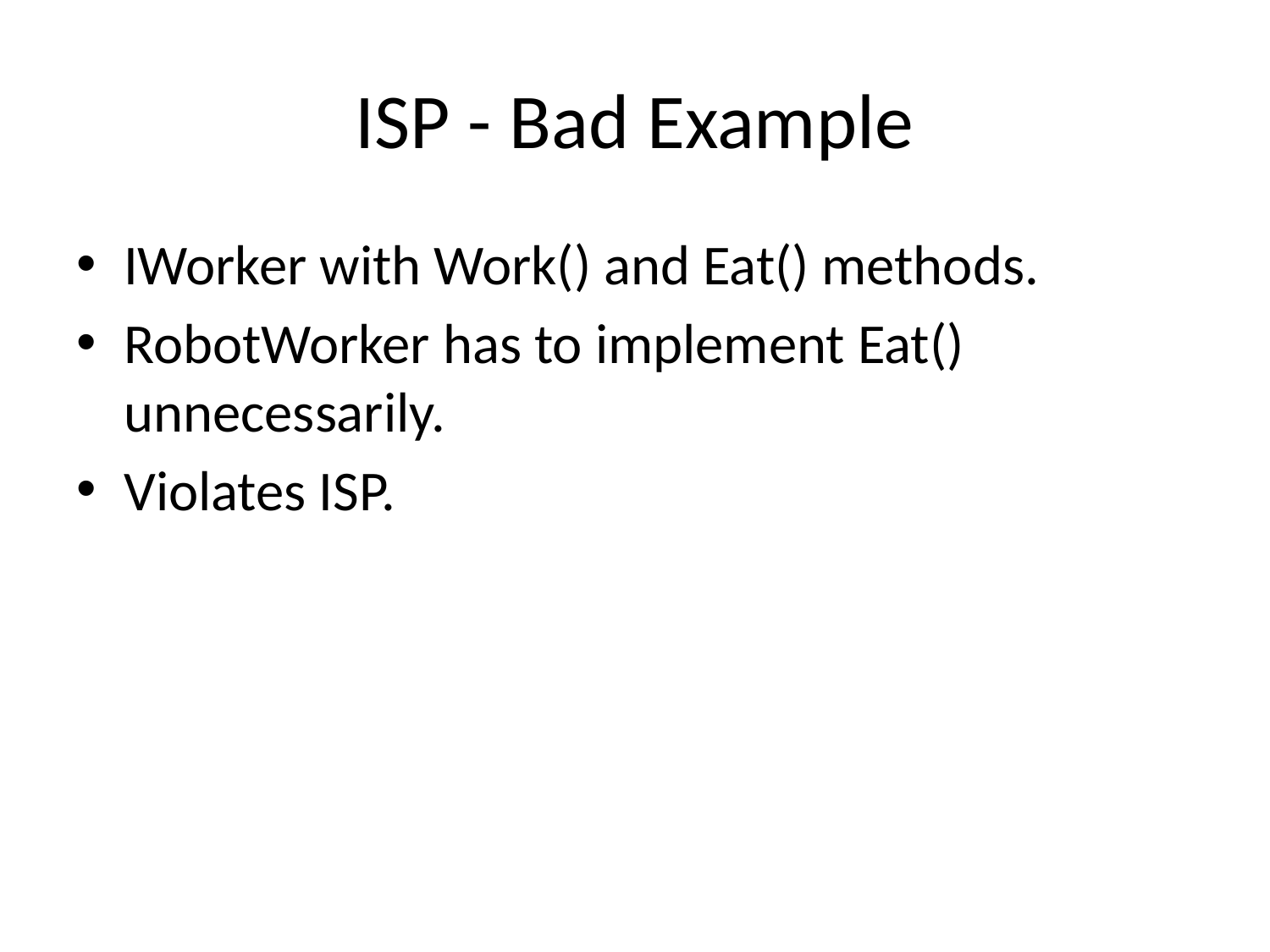

# ISP - Bad Example
IWorker with Work() and Eat() methods.
RobotWorker has to implement Eat() unnecessarily.
Violates ISP.